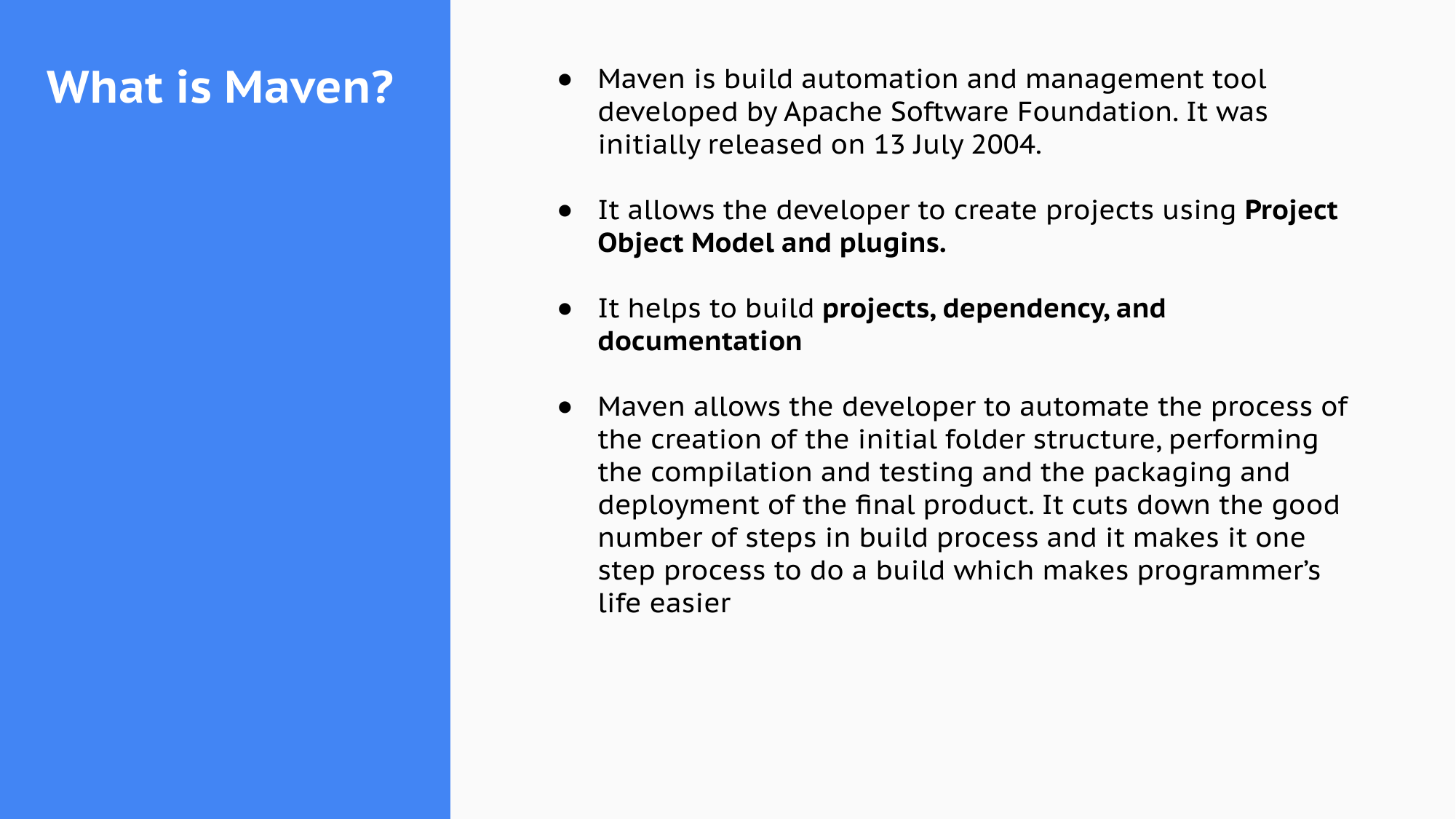

# What is Maven?
Maven is build automation and management tool developed by Apache Software Foundation. It was initially released on 13 July 2004.

It allows the developer to create projects using Project Object Model and plugins.

It helps to build projects, dependency, and documentation

Maven allows the developer to automate the process of the creation of the initial folder structure, performing the compilation and testing and the packaging and deployment of the final product. It cuts down the good number of steps in build process and it makes it one step process to do a build which makes programmer’s life easier